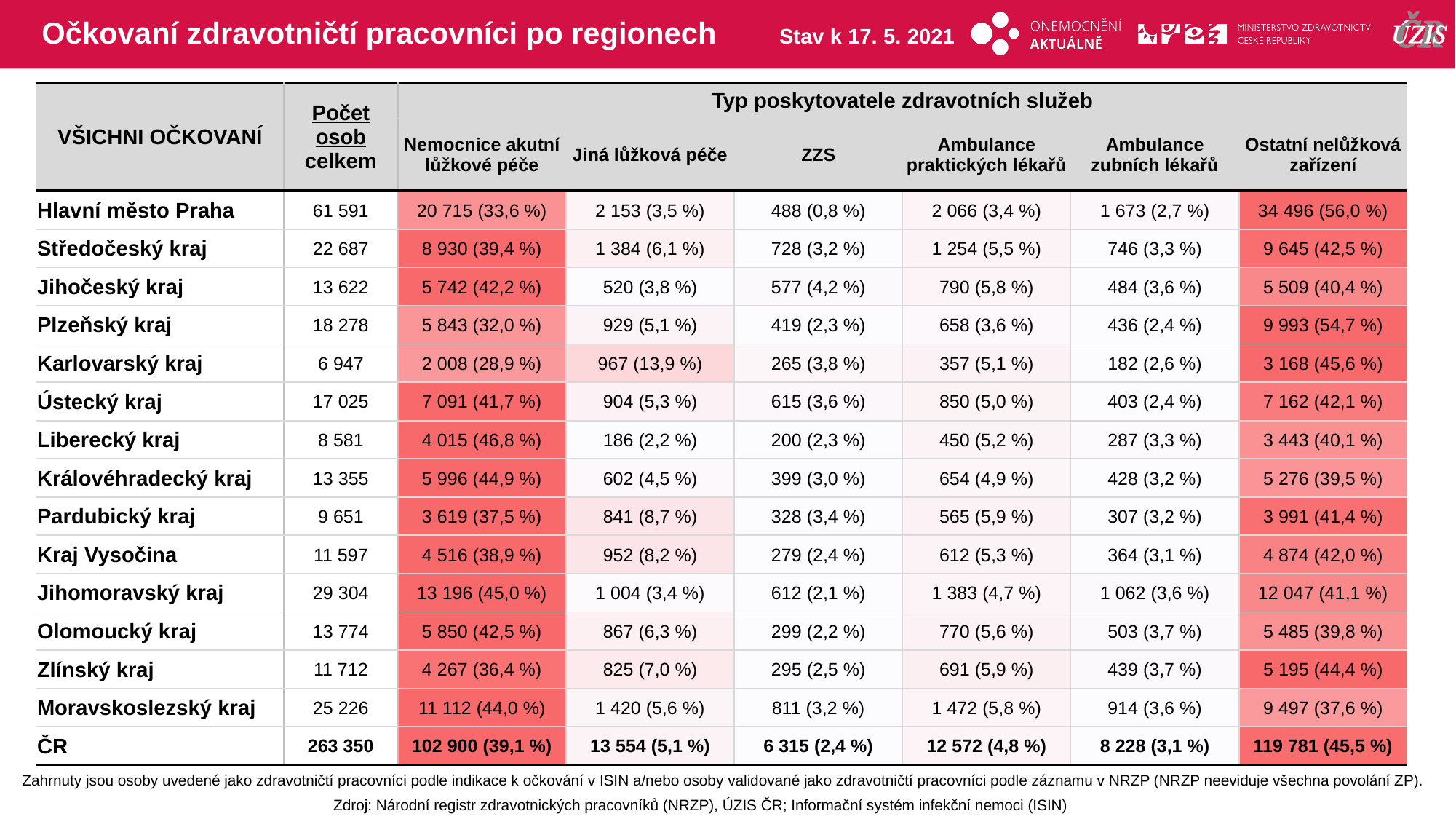

# Očkovaní zdravotničtí pracovníci po regionech
Stav k 17. 5. 2021
| VŠICHNI OČKOVANÍ | Počet osob celkem | Typ poskytovatele zdravotních služeb |  |  |  |  |  |
| --- | --- | --- | --- | --- | --- | --- | --- |
|  |  | Nemocnice akutní lůžkové péče | Jiná lůžková péče | ZZS | Ambulance praktických lékařů | Ambulance zubních lékařů | Ostatní nelůžková zařízení |
| Hlavní město Praha | 61 591 | 20 715 (33,6 %) | 2 153 (3,5 %) | 488 (0,8 %) | 2 066 (3,4 %) | 1 673 (2,7 %) | 34 496 (56,0 %) |
| Středočeský kraj | 22 687 | 8 930 (39,4 %) | 1 384 (6,1 %) | 728 (3,2 %) | 1 254 (5,5 %) | 746 (3,3 %) | 9 645 (42,5 %) |
| Jihočeský kraj | 13 622 | 5 742 (42,2 %) | 520 (3,8 %) | 577 (4,2 %) | 790 (5,8 %) | 484 (3,6 %) | 5 509 (40,4 %) |
| Plzeňský kraj | 18 278 | 5 843 (32,0 %) | 929 (5,1 %) | 419 (2,3 %) | 658 (3,6 %) | 436 (2,4 %) | 9 993 (54,7 %) |
| Karlovarský kraj | 6 947 | 2 008 (28,9 %) | 967 (13,9 %) | 265 (3,8 %) | 357 (5,1 %) | 182 (2,6 %) | 3 168 (45,6 %) |
| Ústecký kraj | 17 025 | 7 091 (41,7 %) | 904 (5,3 %) | 615 (3,6 %) | 850 (5,0 %) | 403 (2,4 %) | 7 162 (42,1 %) |
| Liberecký kraj | 8 581 | 4 015 (46,8 %) | 186 (2,2 %) | 200 (2,3 %) | 450 (5,2 %) | 287 (3,3 %) | 3 443 (40,1 %) |
| Královéhradecký kraj | 13 355 | 5 996 (44,9 %) | 602 (4,5 %) | 399 (3,0 %) | 654 (4,9 %) | 428 (3,2 %) | 5 276 (39,5 %) |
| Pardubický kraj | 9 651 | 3 619 (37,5 %) | 841 (8,7 %) | 328 (3,4 %) | 565 (5,9 %) | 307 (3,2 %) | 3 991 (41,4 %) |
| Kraj Vysočina | 11 597 | 4 516 (38,9 %) | 952 (8,2 %) | 279 (2,4 %) | 612 (5,3 %) | 364 (3,1 %) | 4 874 (42,0 %) |
| Jihomoravský kraj | 29 304 | 13 196 (45,0 %) | 1 004 (3,4 %) | 612 (2,1 %) | 1 383 (4,7 %) | 1 062 (3,6 %) | 12 047 (41,1 %) |
| Olomoucký kraj | 13 774 | 5 850 (42,5 %) | 867 (6,3 %) | 299 (2,2 %) | 770 (5,6 %) | 503 (3,7 %) | 5 485 (39,8 %) |
| Zlínský kraj | 11 712 | 4 267 (36,4 %) | 825 (7,0 %) | 295 (2,5 %) | 691 (5,9 %) | 439 (3,7 %) | 5 195 (44,4 %) |
| Moravskoslezský kraj | 25 226 | 11 112 (44,0 %) | 1 420 (5,6 %) | 811 (3,2 %) | 1 472 (5,8 %) | 914 (3,6 %) | 9 497 (37,6 %) |
| ČR | 263 350 | 102 900 (39,1 %) | 13 554 (5,1 %) | 6 315 (2,4 %) | 12 572 (4,8 %) | 8 228 (3,1 %) | 119 781 (45,5 %) |
|  |  |  |  |  |  |
| --- | --- | --- | --- | --- | --- |
|  |  |  |  |  |  |
|  |  |  |  |  |  |
|  |  |  |  |  |  |
|  |  |  |  |  |  |
|  |  |  |  |  |  |
|  |  |  |  |  |  |
|  |  |  |  |  |  |
|  |  |  |  |  |  |
|  |  |  |  |  |  |
|  |  |  |  |  |  |
|  |  |  |  |  |  |
|  |  |  |  |  |  |
|  |  |  |  |  |  |
|  |  |  |  |  |  |
Zahrnuty jsou osoby uvedené jako zdravotničtí pracovníci podle indikace k očkování v ISIN a/nebo osoby validované jako zdravotničtí pracovníci podle záznamu v NRZP (NRZP neeviduje všechna povolání ZP).
Zdroj: Národní registr zdravotnických pracovníků (NRZP), ÚZIS ČR; Informační systém infekční nemoci (ISIN)